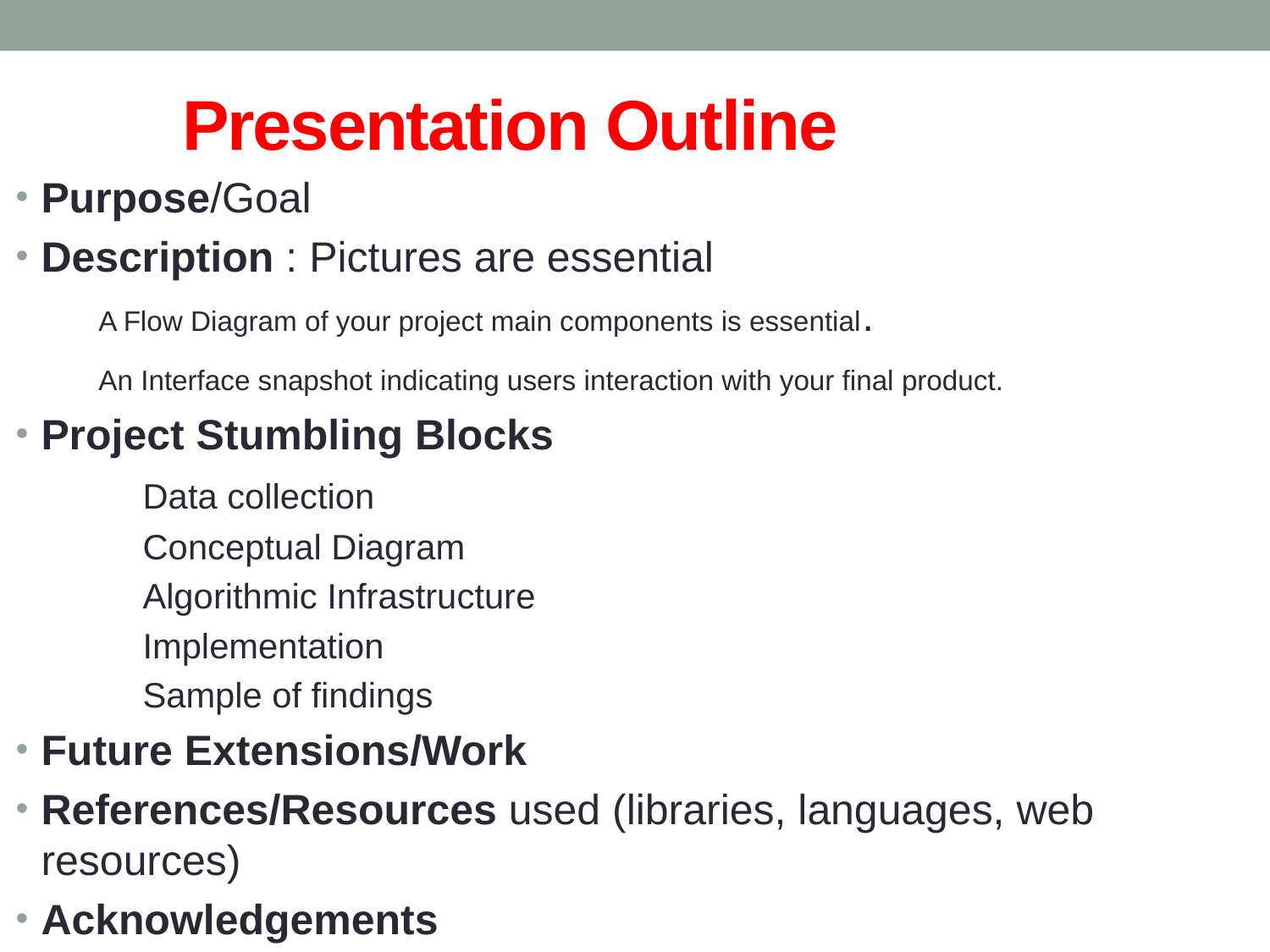

# Presentation Outline
Purpose/Goal
Description : Pictures are essential
       A Flow Diagram of your project main components is essential.
       An Interface snapshot indicating users interaction with your final product.
Project Stumbling Blocks
	Data collection
	Conceptual Diagram
	Algorithmic Infrastructure
	Implementation
	Sample of findings
Future Extensions/Work
References/Resources used (libraries, languages, web resources)
Acknowledgements